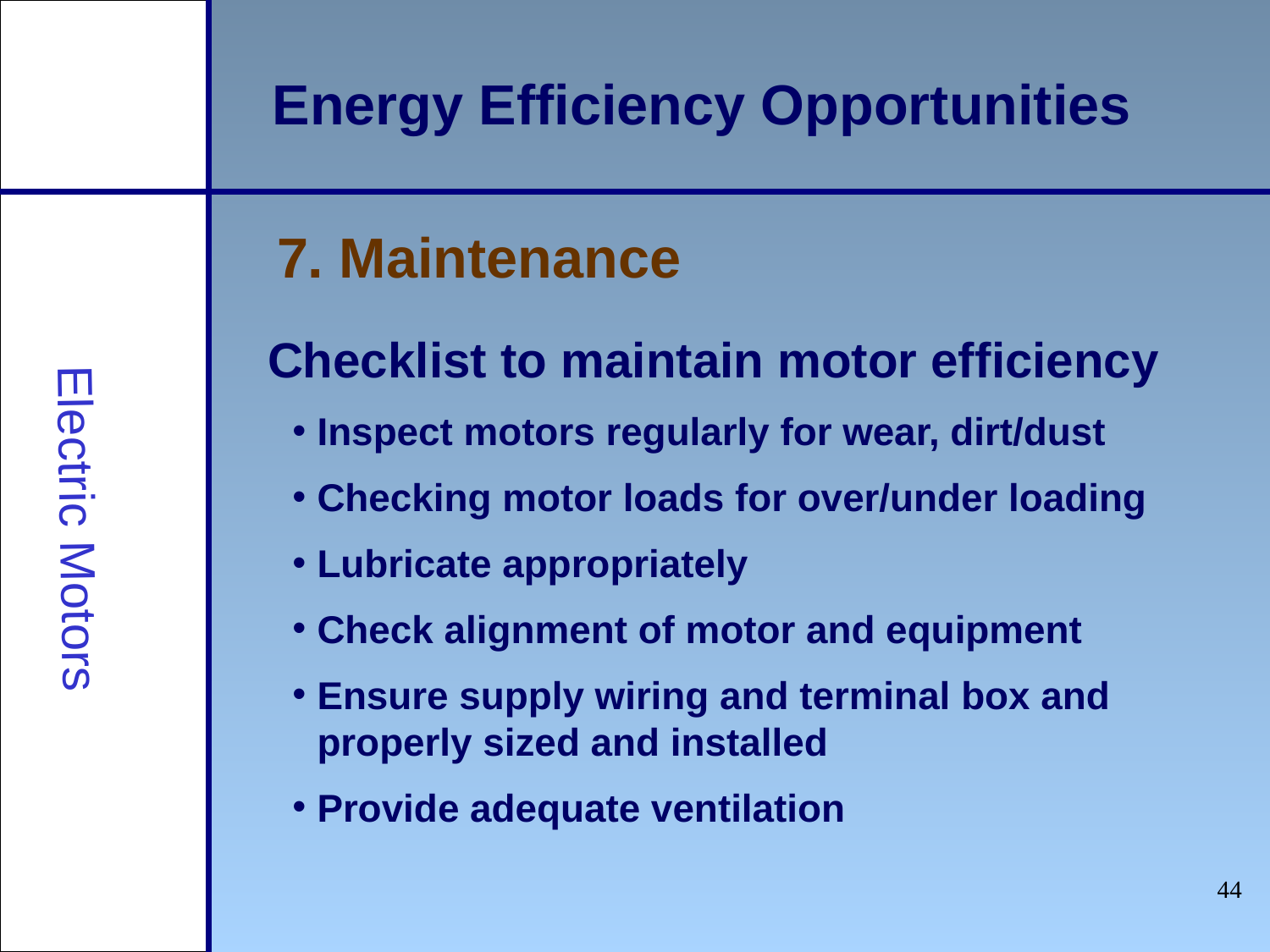

Energy Efficiency Opportunities
7. Maintenance
Checklist to maintain motor efficiency
Inspect motors regularly for wear, dirt/dust
Checking motor loads for over/under loading
Lubricate appropriately
Check alignment of motor and equipment
Ensure supply wiring and terminal box and properly sized and installed
Provide adequate ventilation

Electric Motors
44